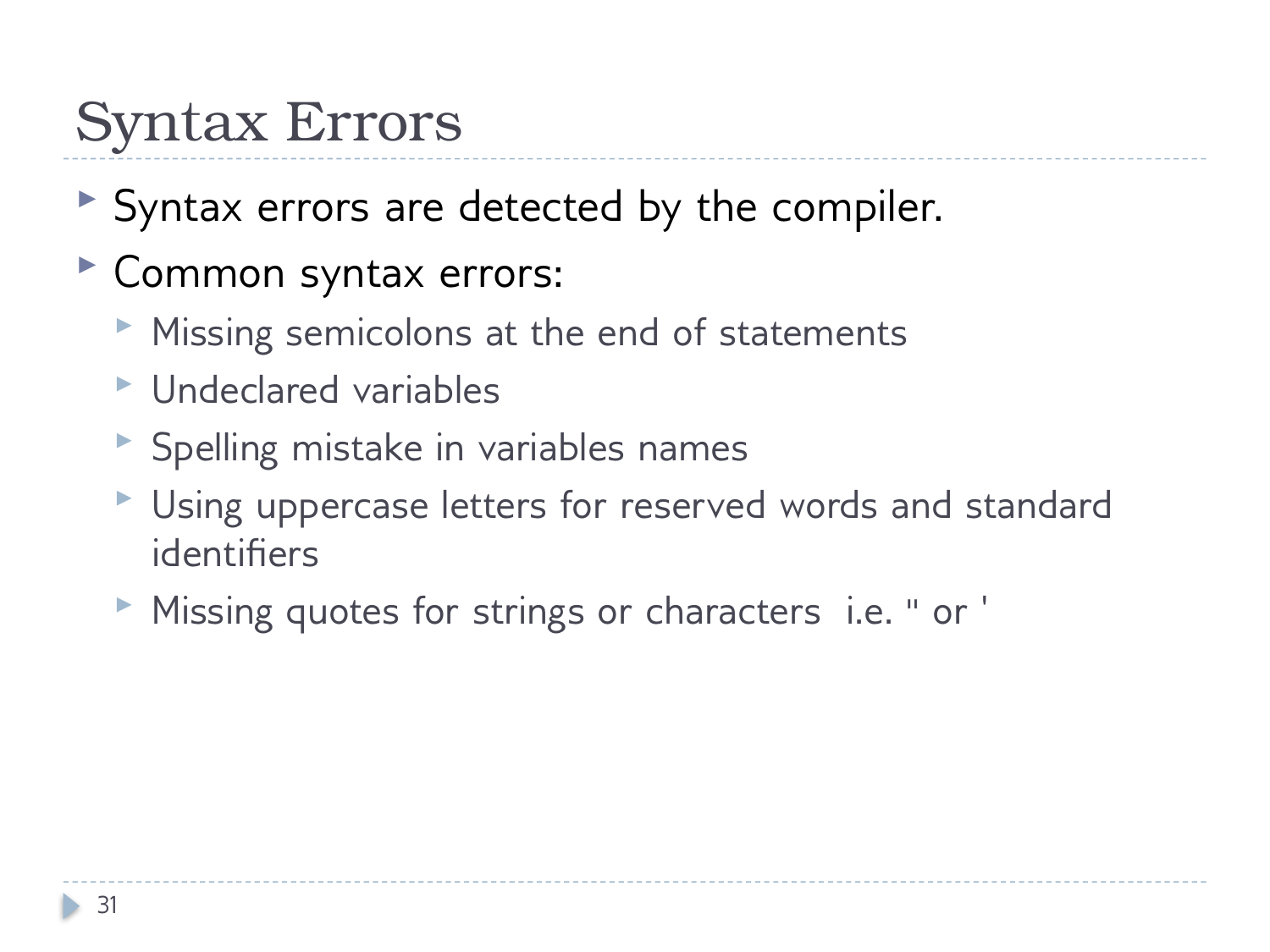

# Syntax Errors
Syntax errors are detected by the compiler.
Common syntax errors:
Missing semicolons at the end of statements
Undeclared variables
Spelling mistake in variables names
Using uppercase letters for reserved words and standard identifiers
Missing quotes for strings or characters  i.e. " or '

31